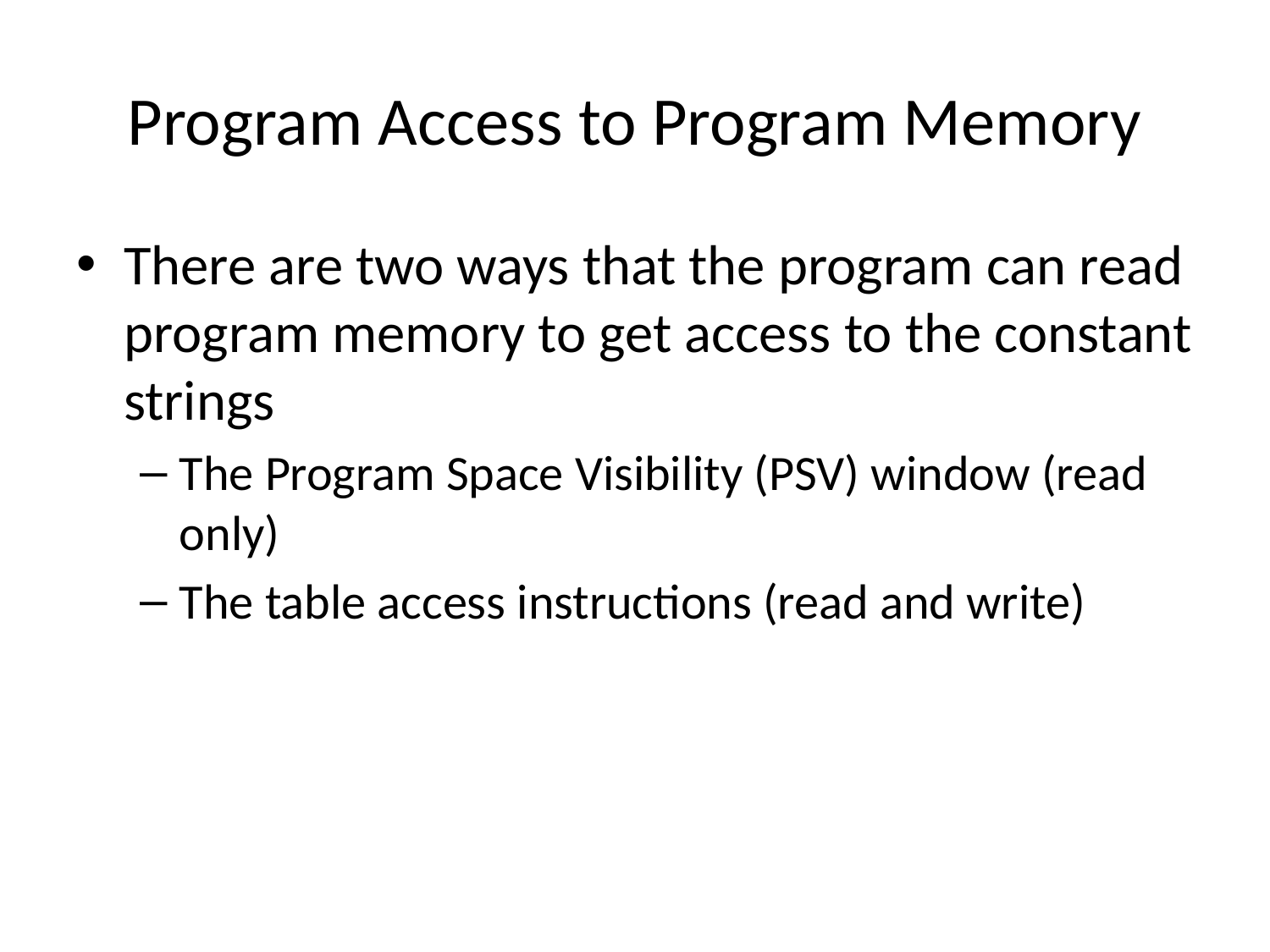

# Program Access to Program Memory
There are two ways that the program can read program memory to get access to the constant strings
The Program Space Visibility (PSV) window (read only)
The table access instructions (read and write)